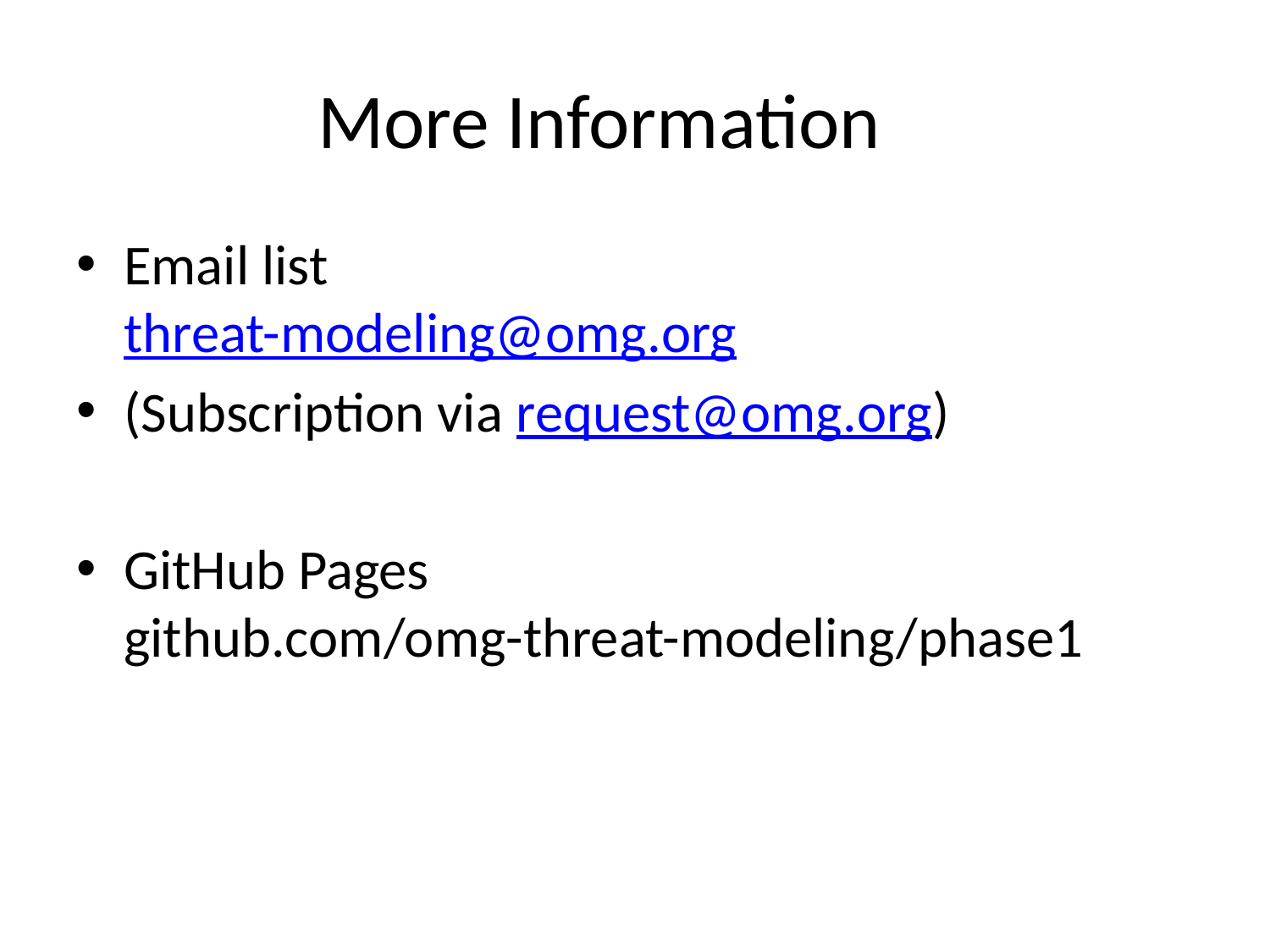

# More Information
Email list
threat-modeling@omg.org
(Subscription via request@omg.org)

GitHub Pages
github.com/omg-threat-modeling/phase1